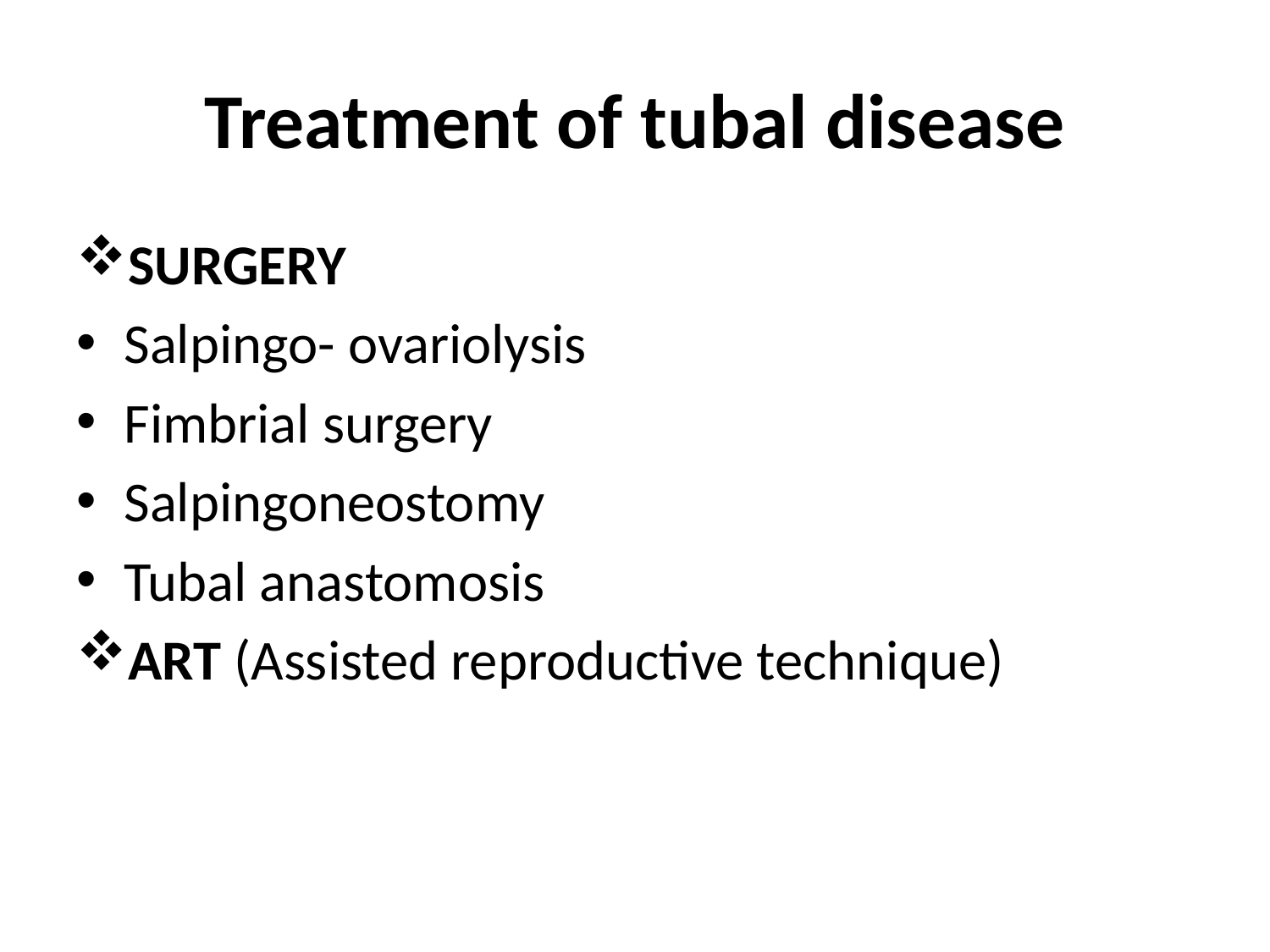

# Treatment of tubal disease
SURGERY
Salpingo- ovariolysis
Fimbrial surgery
Salpingoneostomy
Tubal anastomosis
ART (Assisted reproductive technique)